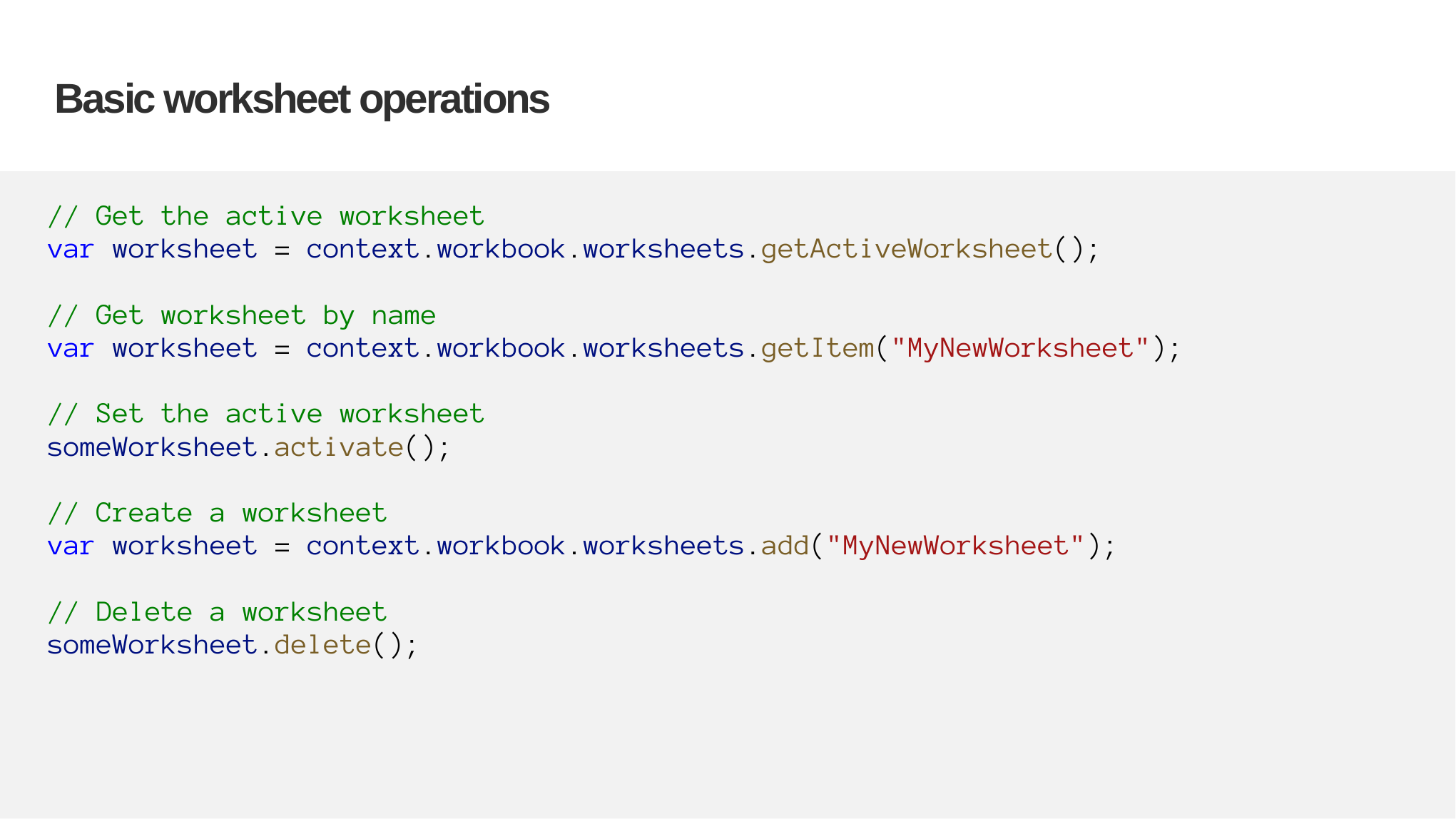

# Basic worksheet operations

// Get the active worksheet
var worksheet = context.workbook.worksheets.getActiveWorksheet();

// Get worksheet by name
var worksheet = context.workbook.worksheets.getItem("MyNewWorksheet");

// Set the active worksheet
someWorksheet.activate();

// Create a worksheet
var worksheet = context.workbook.worksheets.add("MyNewWorksheet");

// Delete a worksheet
someWorksheet.delete();